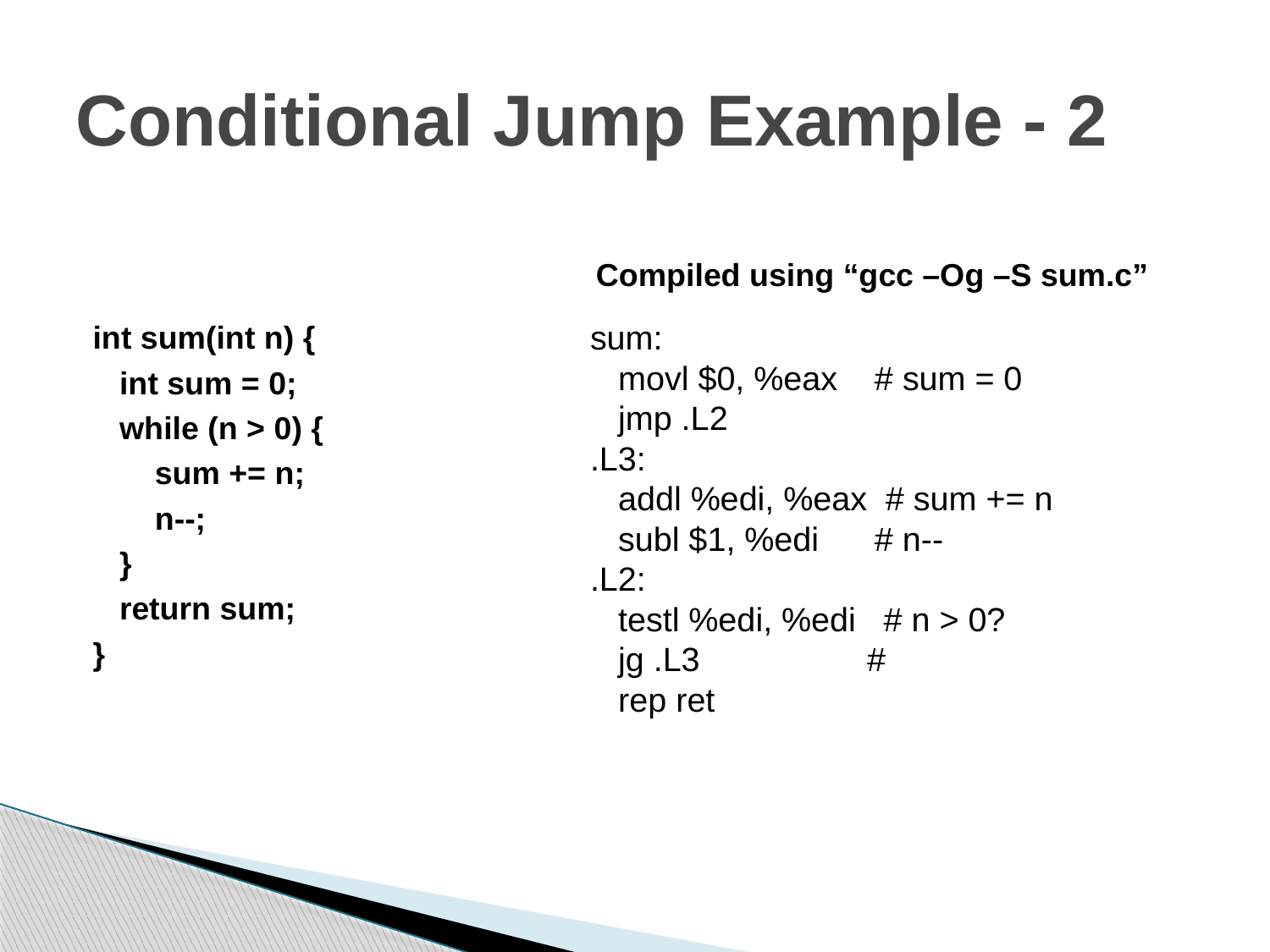

# Conditional Jump Example - 2
Compiled using “gcc –Og –S sum.c”
int sum(int n) {
   int sum = 0;
   while (n > 0) {
       sum += n;
       n--;
   }
   return sum;
}
sum:
   movl $0, %eax    # sum = 0
   jmp .L2
.L3:
   addl %edi, %eax  # sum += n
   subl $1, %edi      # n--
.L2:
   testl %edi, %edi   # n > 0?
   jg .L3                  #
   rep ret